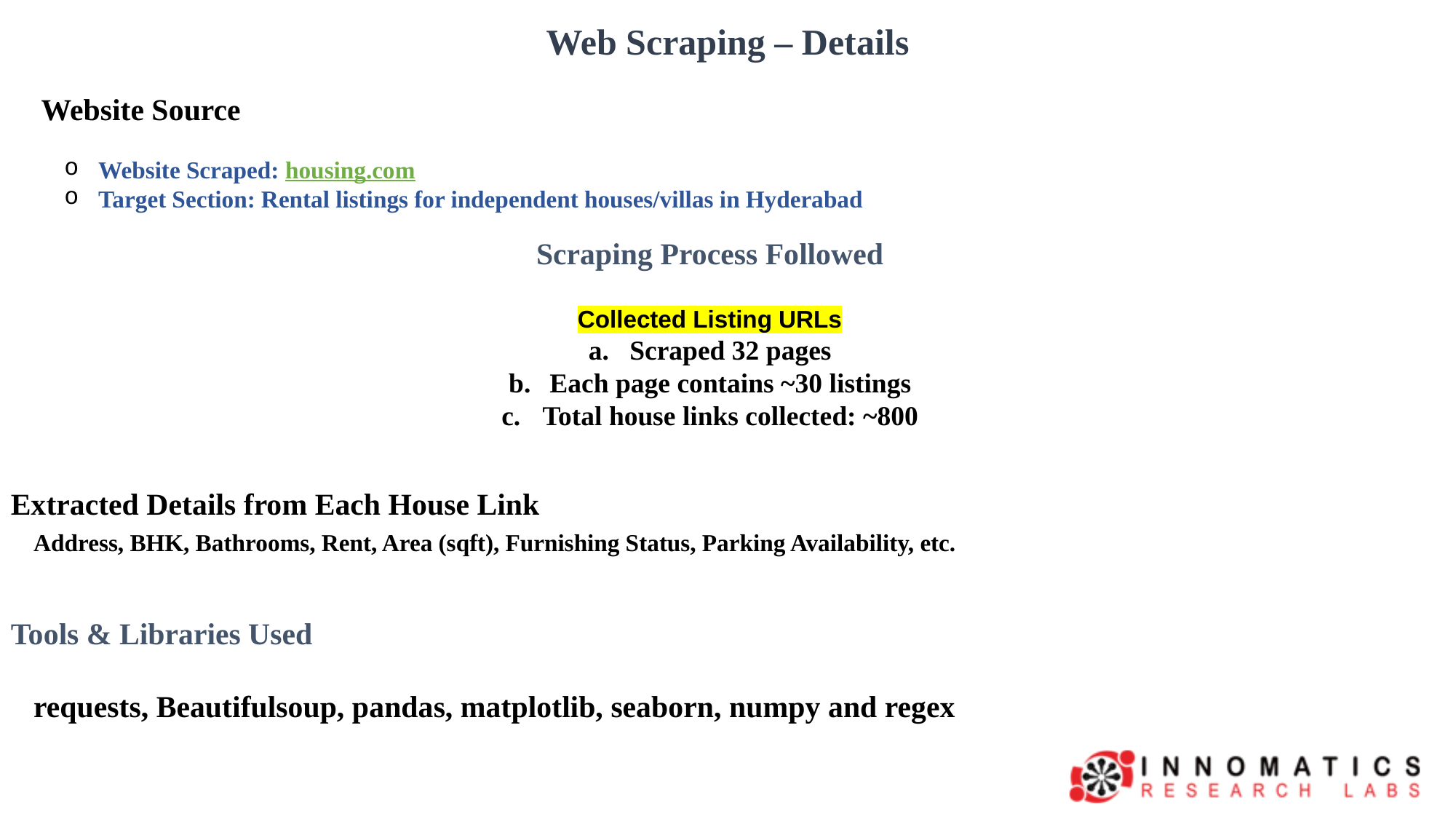

Web Scraping – Details
    Website Source
Website Scraped: housing.com
Target Section: Rental listings for independent houses/villas in Hyderabad
Scraping Process Followed
Collected Listing URLs
Scraped 32 pages
Each page contains ~30 listings
Total house links collected: ~800

Extracted Details from Each House Link
   Address, BHK, Bathrooms, Rent, Area (sqft), Furnishing Status, Parking Availability, etc.

Tools & Libraries Used

   requests, Beautifulsoup, pandas, matplotlib, seaborn, numpy and regex